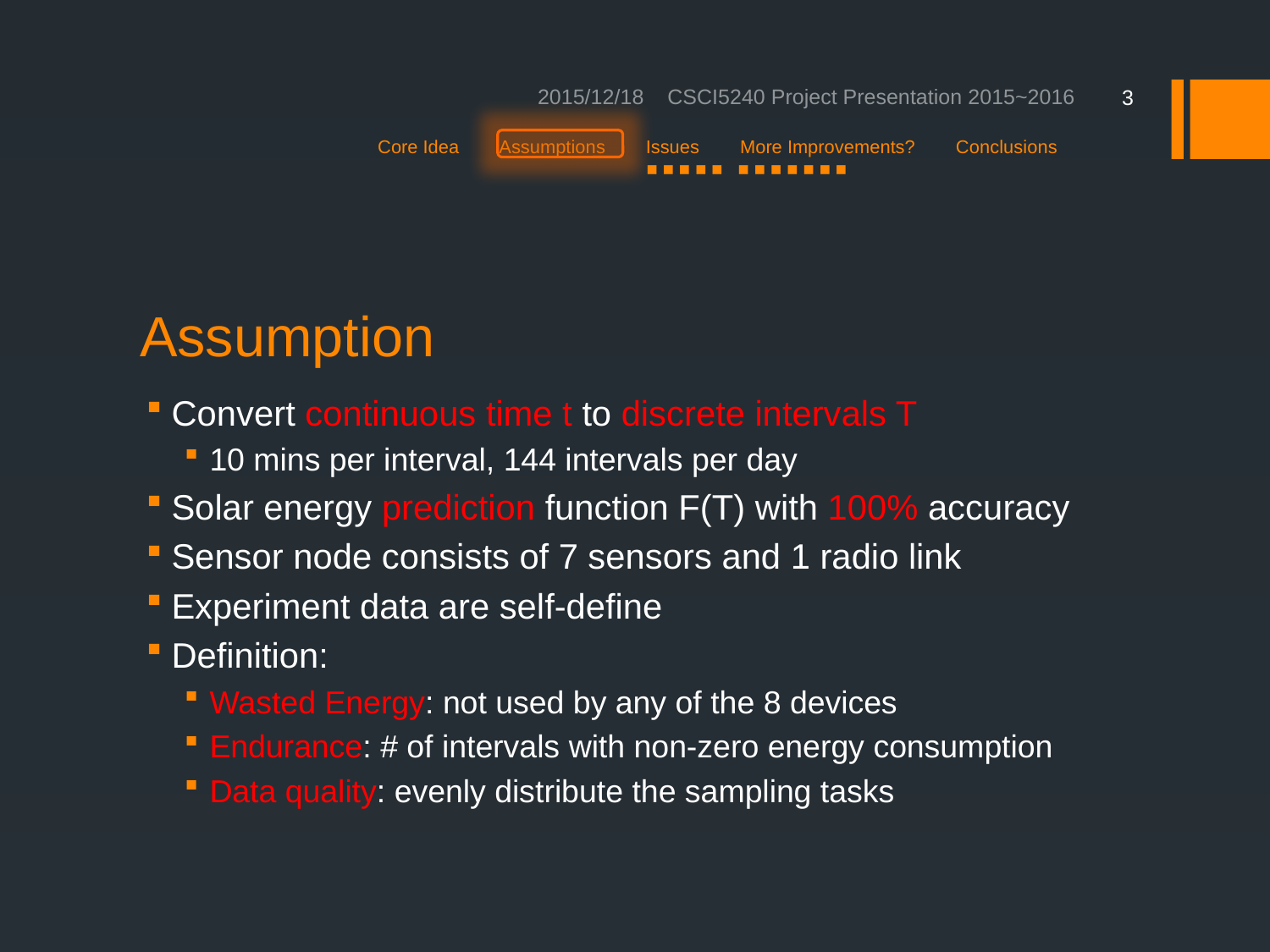

2015/12/18    CSCI5240 Project Presentation 2015~2016
3
Core Idea        Assumptions        Issues        More Improvements?        Conclusions
                                                     ■ ■ ■ ■ ■   ■ ■ ■ ■ ■ ■ ■

# Assumption
Convert continuous time t to discrete intervals T
10 mins per interval, 144 intervals per day
Solar energy prediction function F(T) with 100% accuracy
Sensor node consists of 7 sensors and 1 radio link
Experiment data are self-define
Definition:
Wasted Energy: not used by any of the 8 devices
Endurance: # of intervals with non-zero energy consumption
Data quality: evenly distribute the sampling tasks